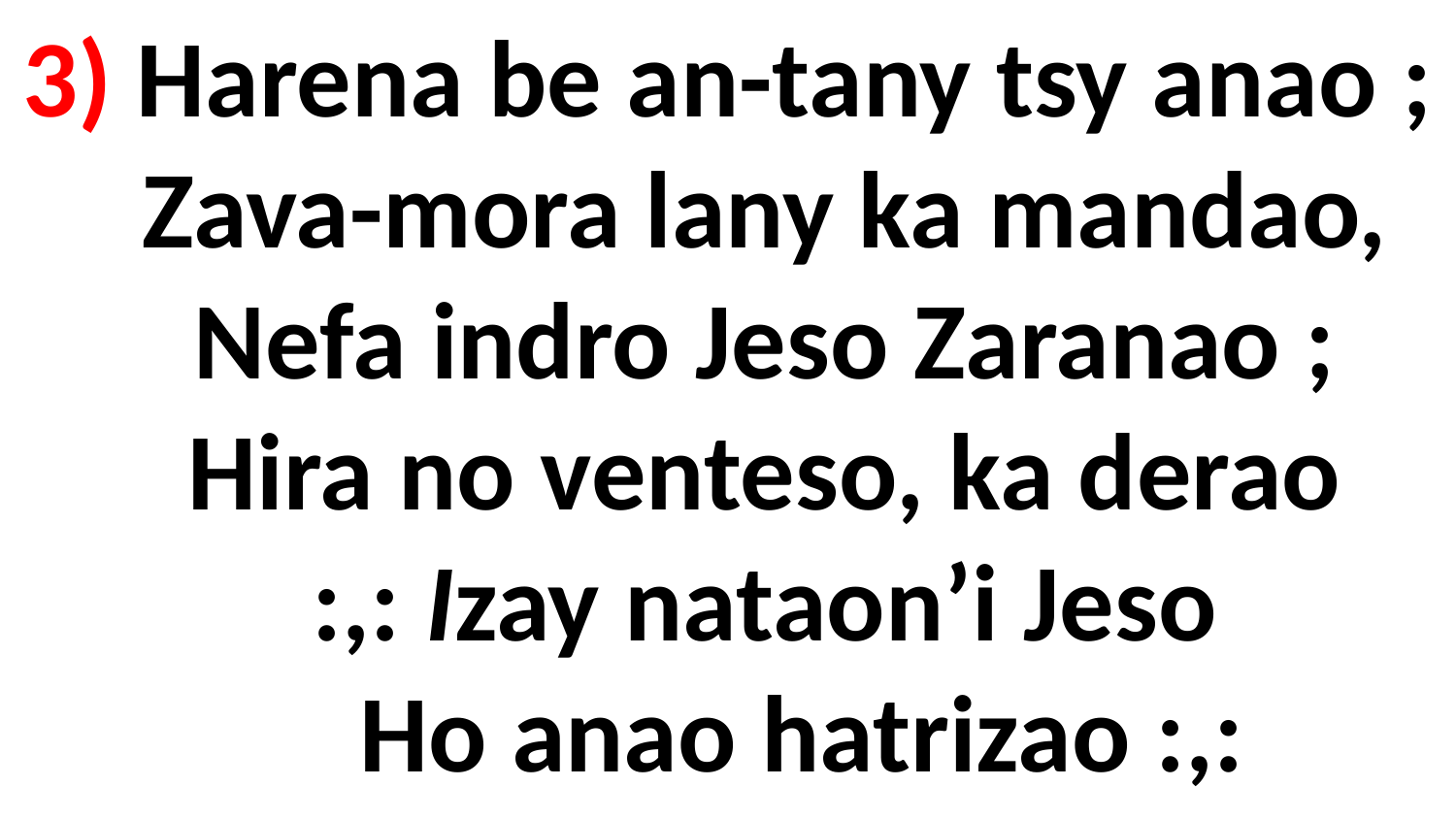

# 3) Harena be an-tany tsy anao ; Zava-mora lany ka mandao, Nefa indro Jeso Zaranao ; Hira no venteso, ka derao :,: Izay nataon’i Jeso Ho anao hatrizao :,: